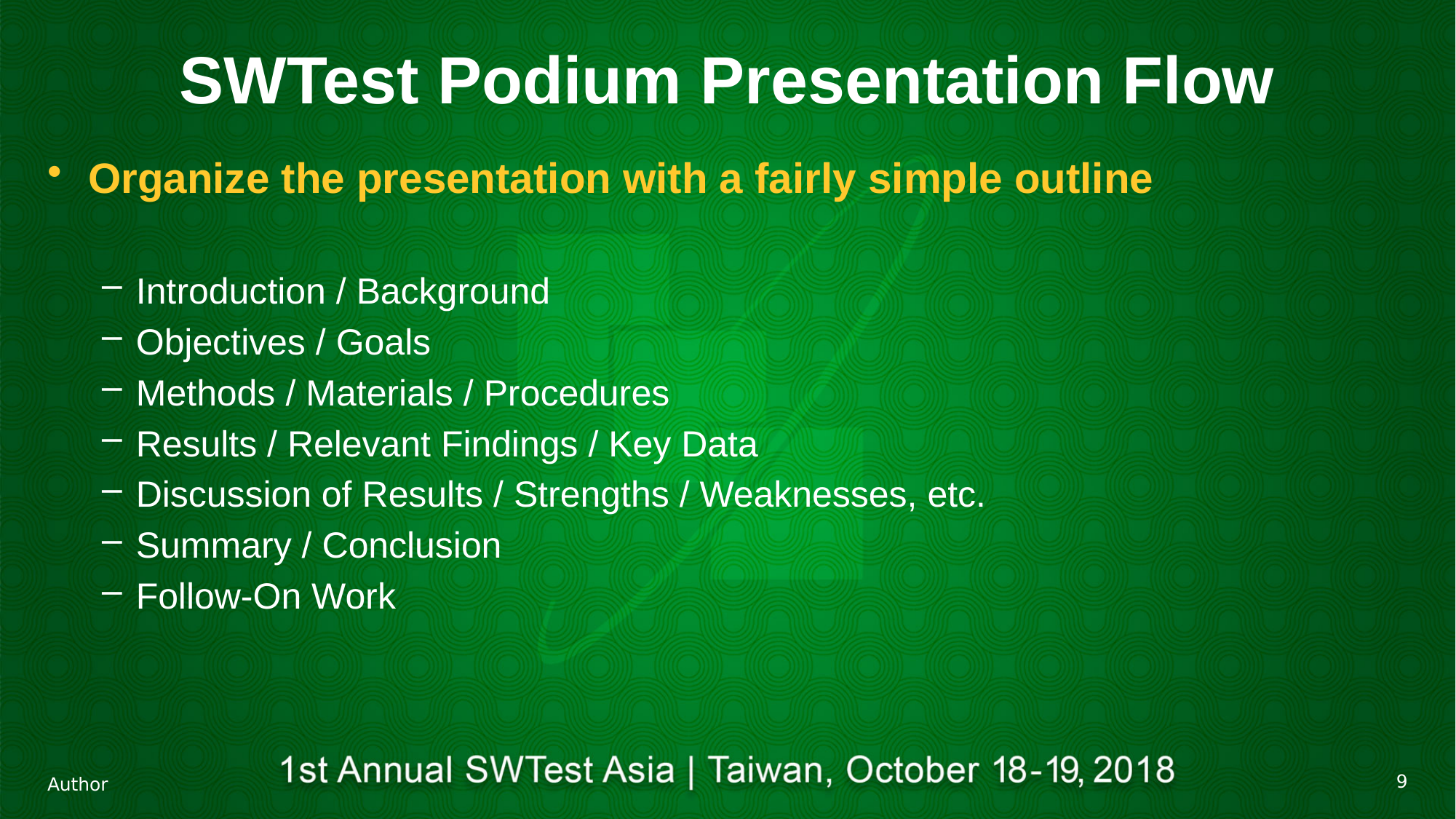

# SWTest Podium Presentation Flow
Organize the presentation with a fairly simple outline

Introduction / Background
Objectives / Goals
Methods / Materials / Procedures
Results / Relevant Findings / Key Data
Discussion of Results / Strengths / Weaknesses, etc.
Summary / Conclusion
Follow-On Work
Author
9